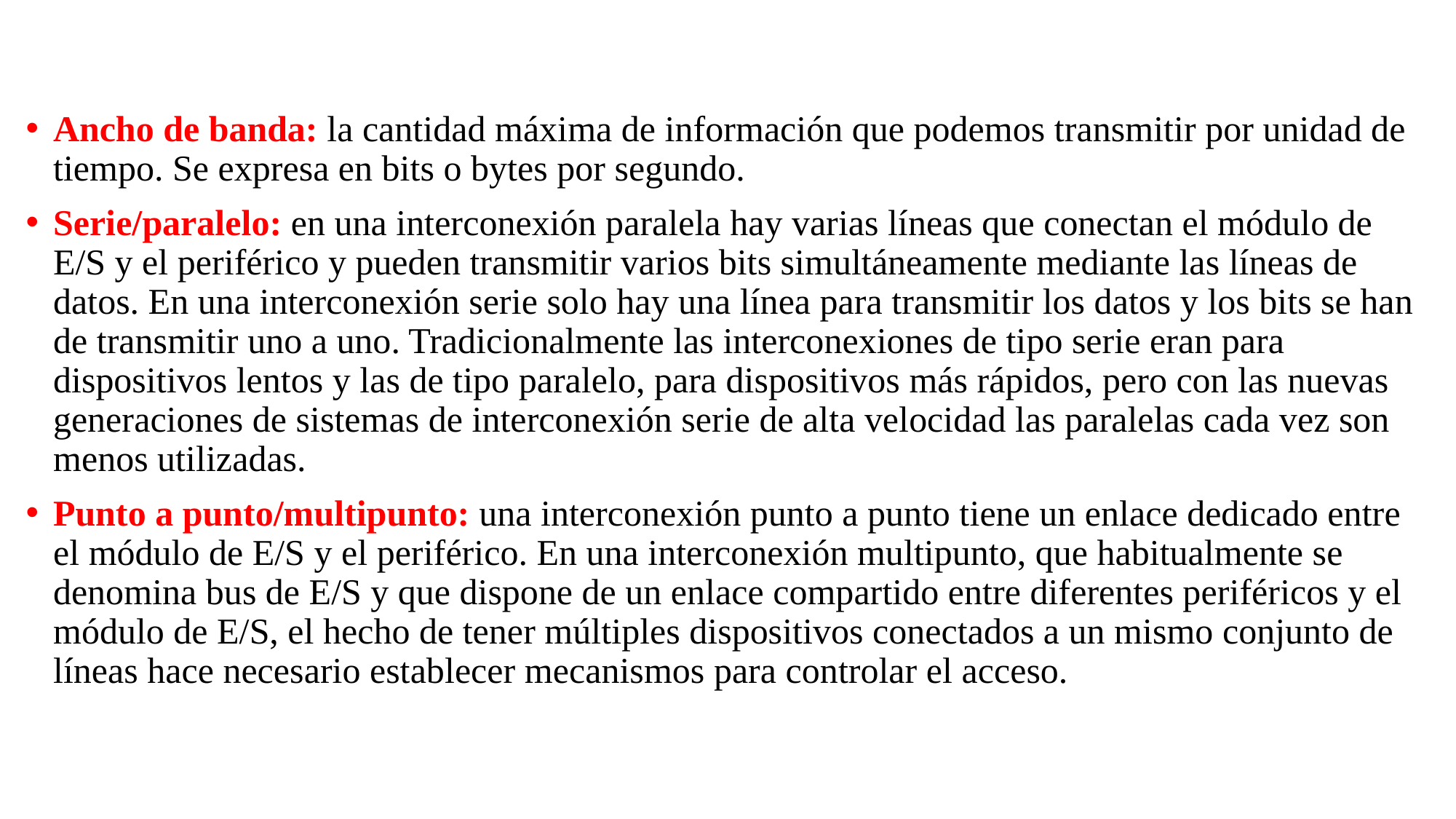

Ancho de banda: la cantidad máxima de información que podemos transmitir por unidad de tiempo. Se expresa en bits o bytes por segundo.
Serie/paralelo: en una interconexión paralela hay varias líneas que conectan el módulo de E/S y el periférico y pueden transmitir varios bits simultáneamente mediante las líneas de datos. En una interconexión serie solo hay una línea para transmitir los datos y los bits se han de transmitir uno a uno. Tradicionalmente las interconexiones de tipo serie eran para dispositivos lentos y las de tipo paralelo, para dispositivos más rápidos, pero con las nuevas generaciones de sistemas de interconexión serie de alta velocidad las paralelas cada vez son menos utilizadas.
Punto a punto/multipunto: una interconexión punto a punto tiene un enlace dedicado entre el módulo de E/S y el periférico. En una interconexión multipunto, que habitualmente se denomina bus de E/S y que dispone de un enlace compartido entre diferentes periféricos y el módulo de E/S, el hecho de tener múltiples dispositivos conectados a un mismo conjunto de líneas hace necesario establecer mecanismos para controlar el acceso.